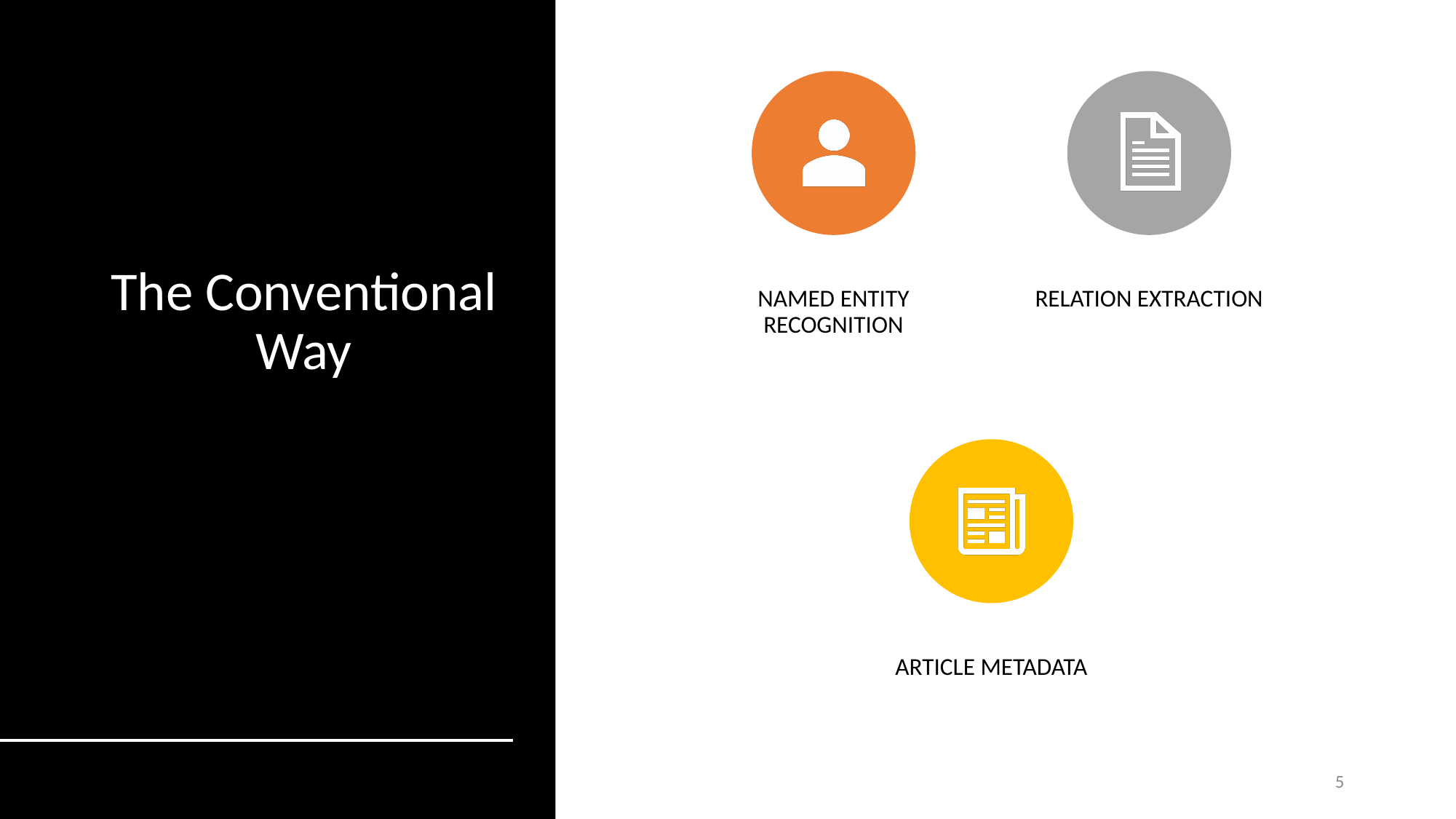

# The Conventional Way
Named Entity Recognition
Relation Extraction
Article Metadata
5